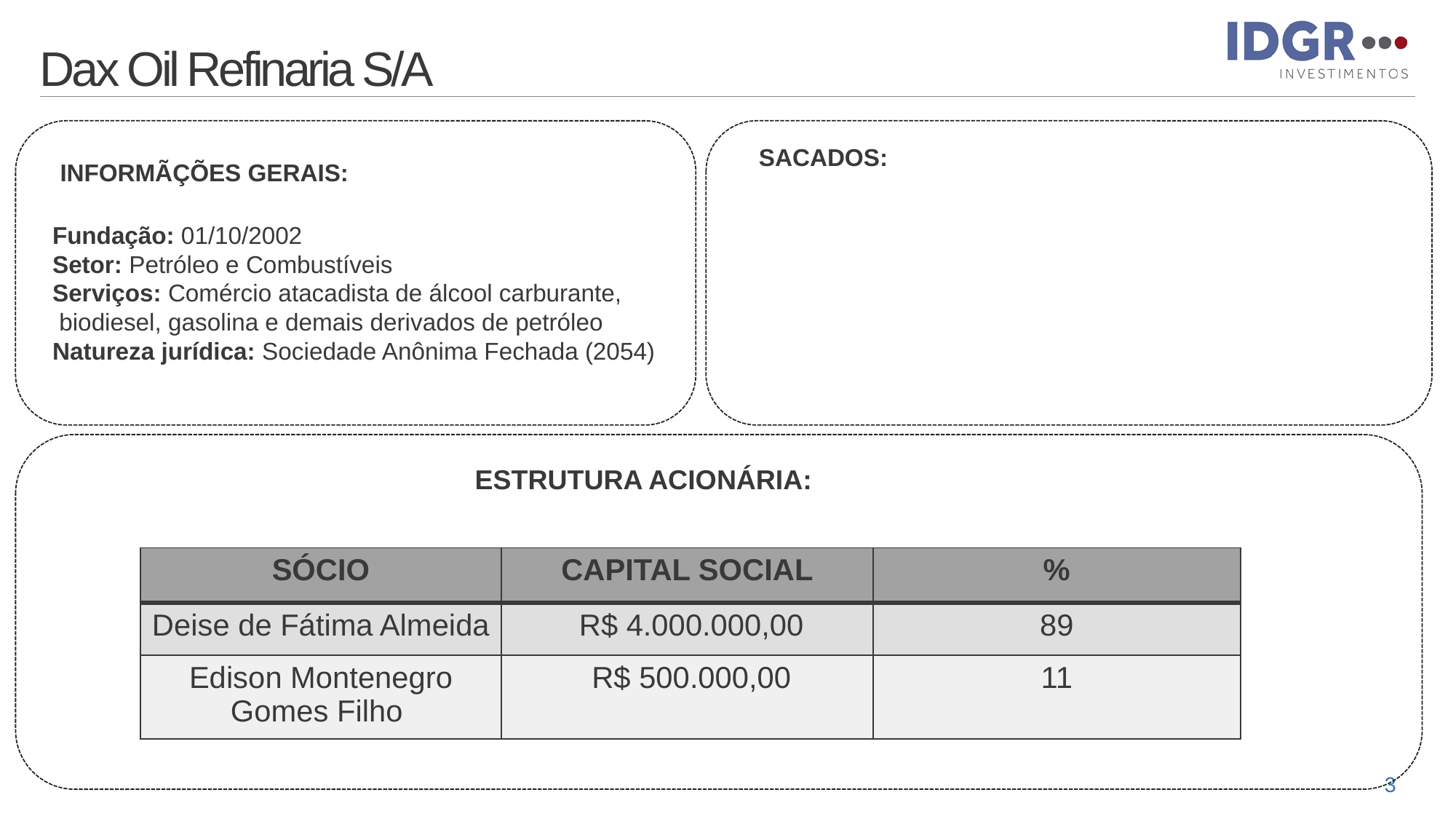

# Dax Oil Refinaria S/A

SACADOS:

 INFORMÃÇÕES GERAIS:
Fundação: 01/10/2002
Setor: Petróleo e Combustíveis
Serviços: Comércio atacadista de álcool carburante,
 biodiesel, gasolina e demais derivados de petróleo
Natureza jurídica: Sociedade Anônima Fechada (2054)

ESTRUTURA ACIONÁRIA:
| SÓCIO | CAPITAL SOCIAL | % |
| --- | --- | --- |
| Deise de Fátima Almeida | R$ 4.000.000,00 | 89 |
| Edison Montenegro Gomes Filho | R$ 500.000,00 | 11 |